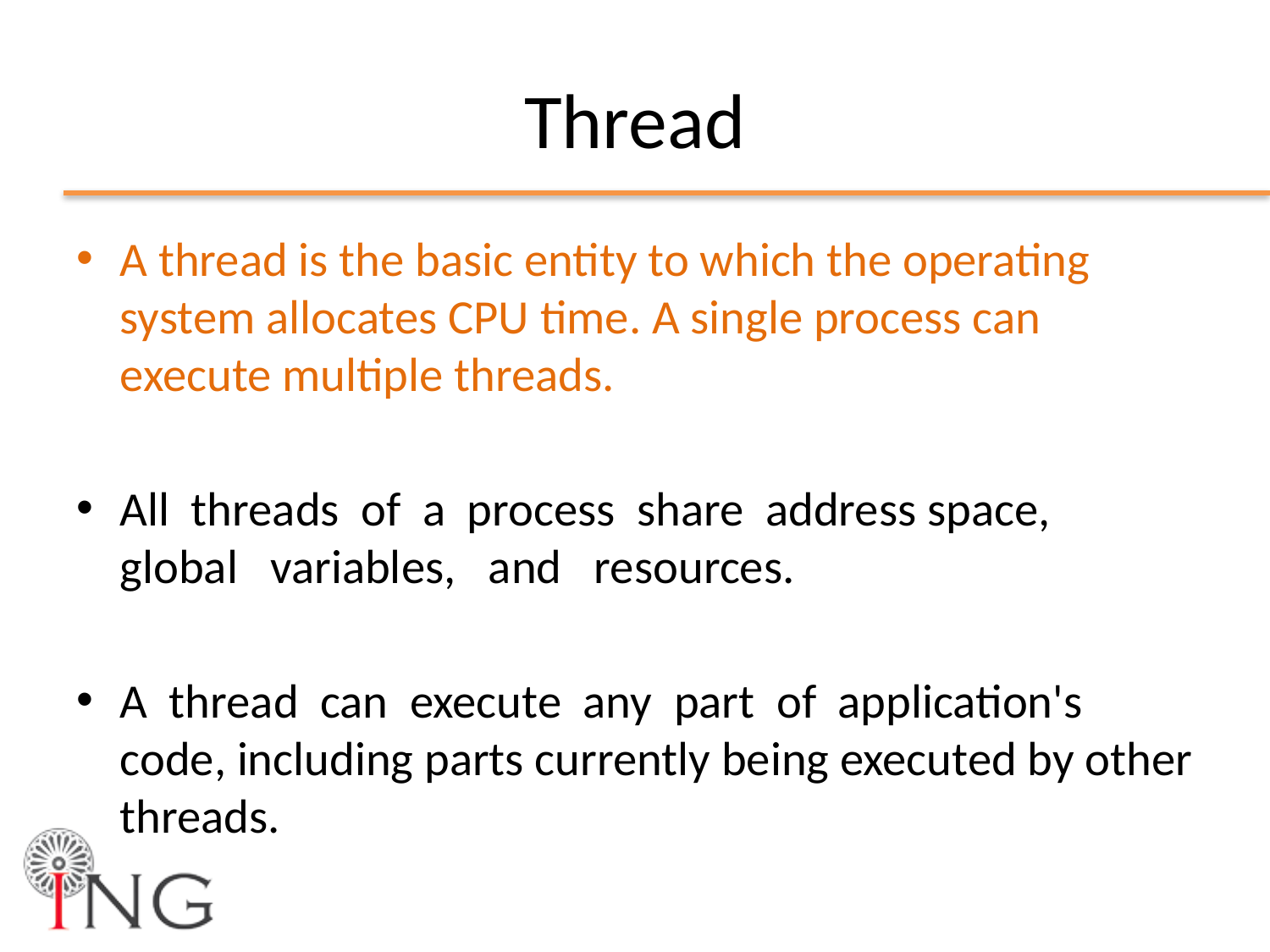

# Thread
A thread is the basic entity to which the operating system allocates CPU time. A single process can execute multiple threads.

All  threads  of  a  process  share  address space,   global   variables,   and   resources.

A  thread  can  execute  any  part  of  application's code, including parts currently being executed by other threads.